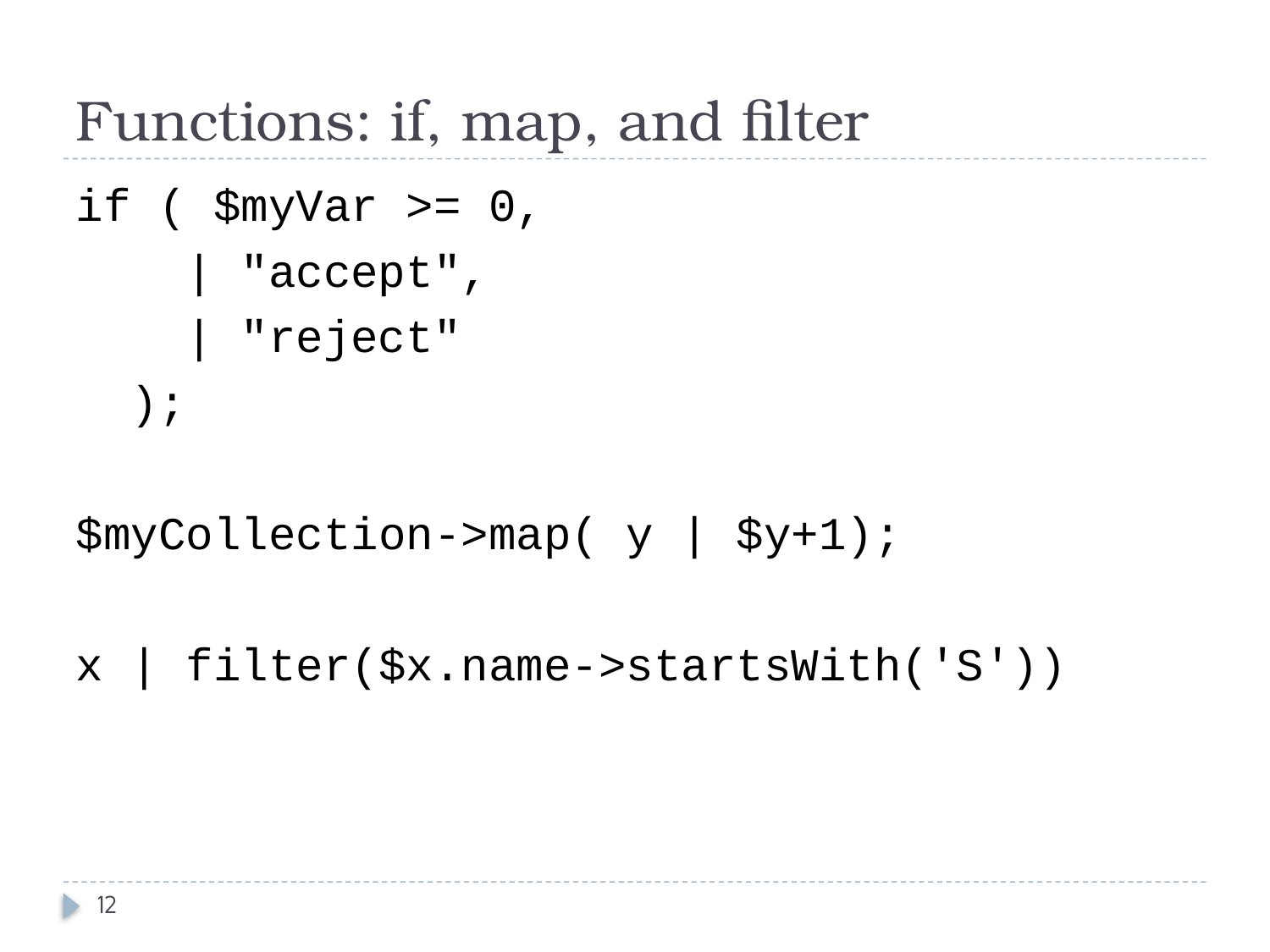

# Functions: if, map, and filter
if ( $myVar >= 0,
    | "accept",
    | "reject"
  );

$myCollection->map( y | $y+1);

x | filter($x.name->startsWith('S'))

12